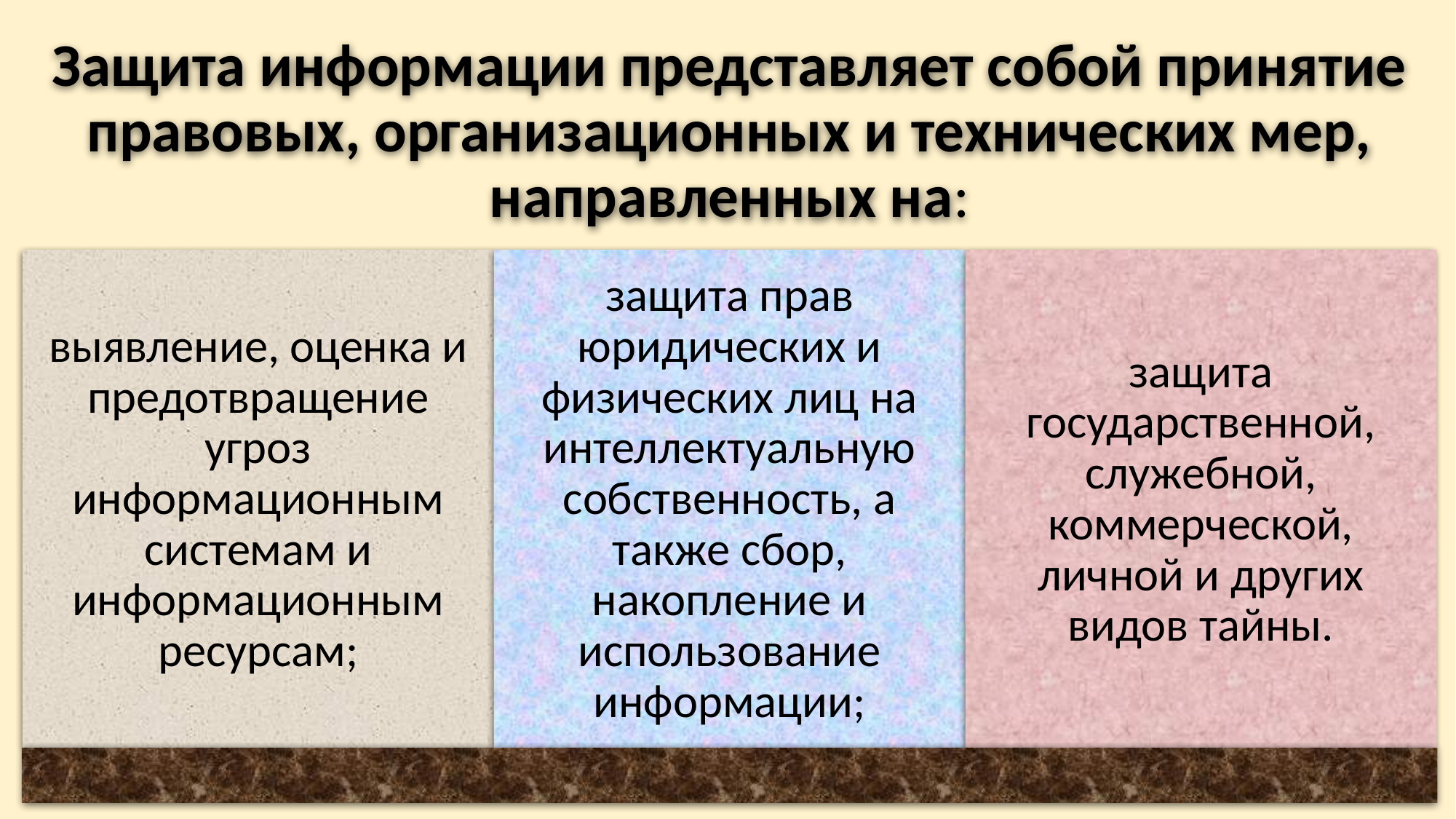

Защита информации представляет собой принятие правовых, организационных и технических мер, направленных на:
выявление, оценка и предотвращение угроз информационным системам и информационным ресурсам;
защита прав юридических и физических лиц на интеллектуальную собственность, а также сбор, накопление и использование информации;
защита государственной, служебной, коммерческой, личной и других видов тайны.